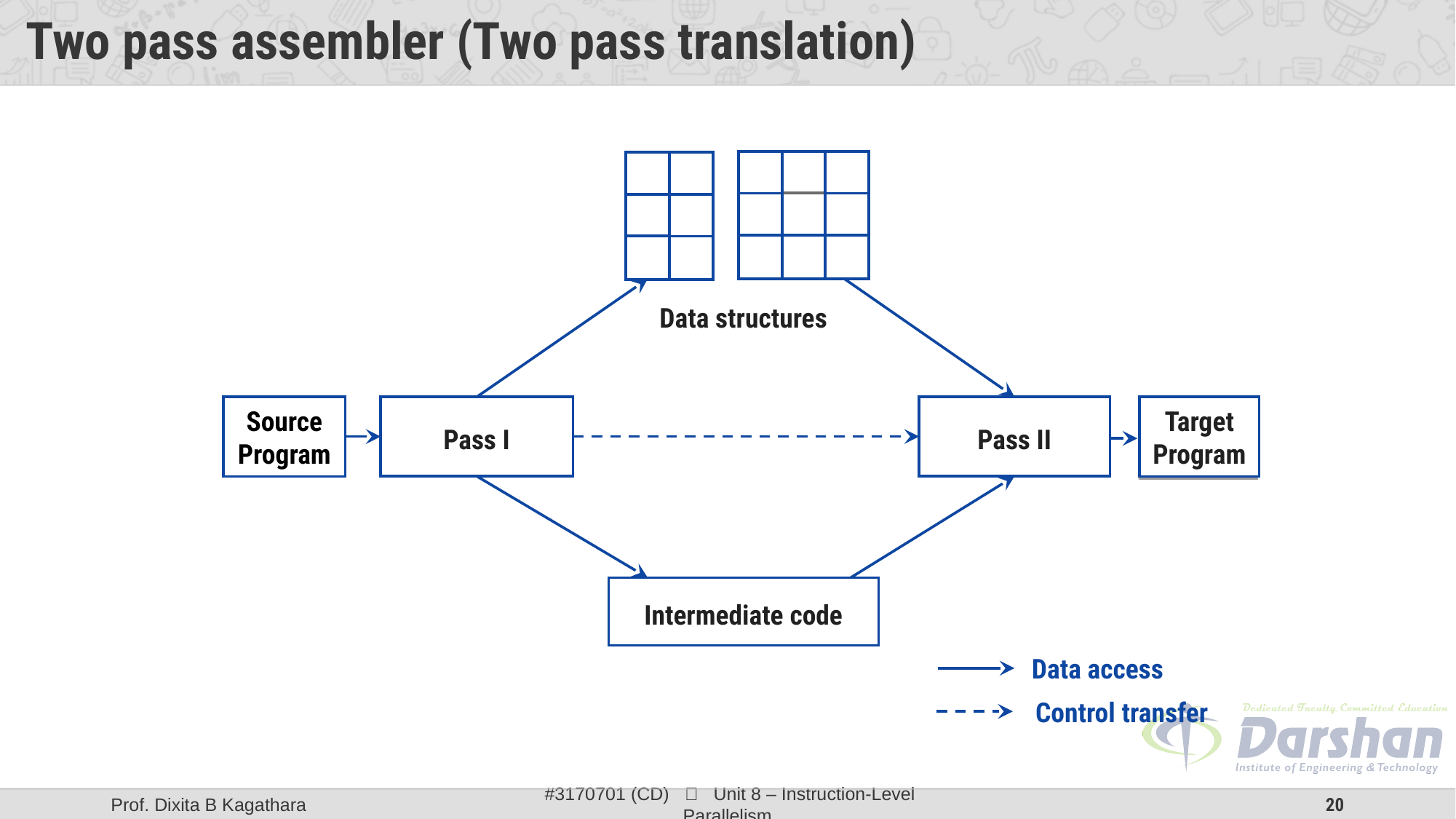

# Two pass assembler (Two pass translation)

l
l
l
l
l

Data structures
Source Program
Target Program
Pass I
Pass II
Intermediate code
Data access
Control transfer